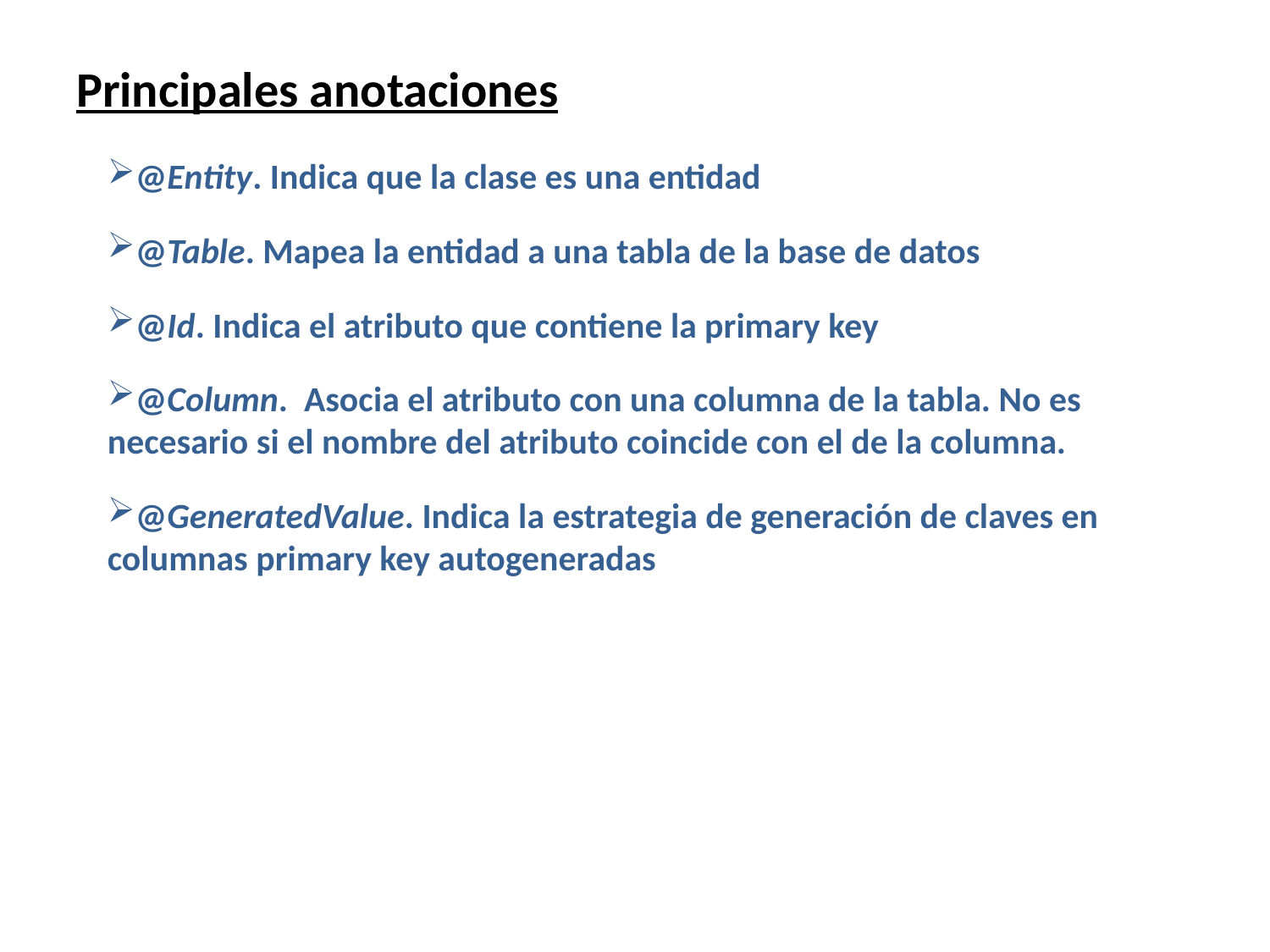

# Principales anotaciones
@Entity. Indica que la clase es una entidad
@Table. Mapea la entidad a una tabla de la base de datos
@Id. Indica el atributo que contiene la primary key
@Column.  Asocia el atributo con una columna de la tabla. No es necesario si el nombre del atributo coincide con el de la columna.
@GeneratedValue. Indica la estrategia de generación de claves en columnas primary key autogeneradas